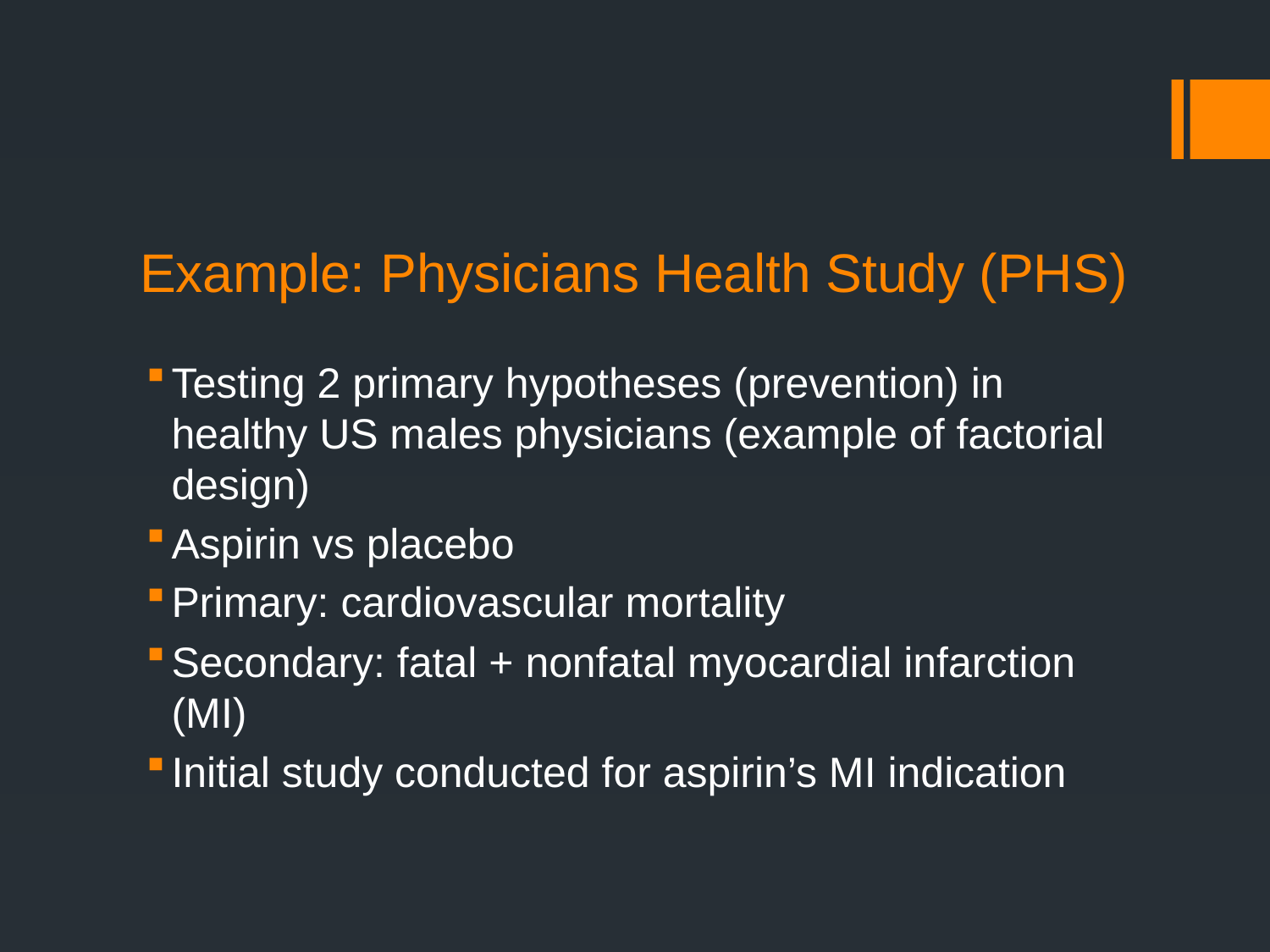

# Example: Physicians Health Study (PHS)
Testing 2 primary hypotheses (prevention) in healthy US males physicians (example of factorial design)
Aspirin vs placebo
Primary: cardiovascular mortality
Secondary: fatal + nonfatal myocardial infarction (MI)
Initial study conducted for aspirin’s MI indication